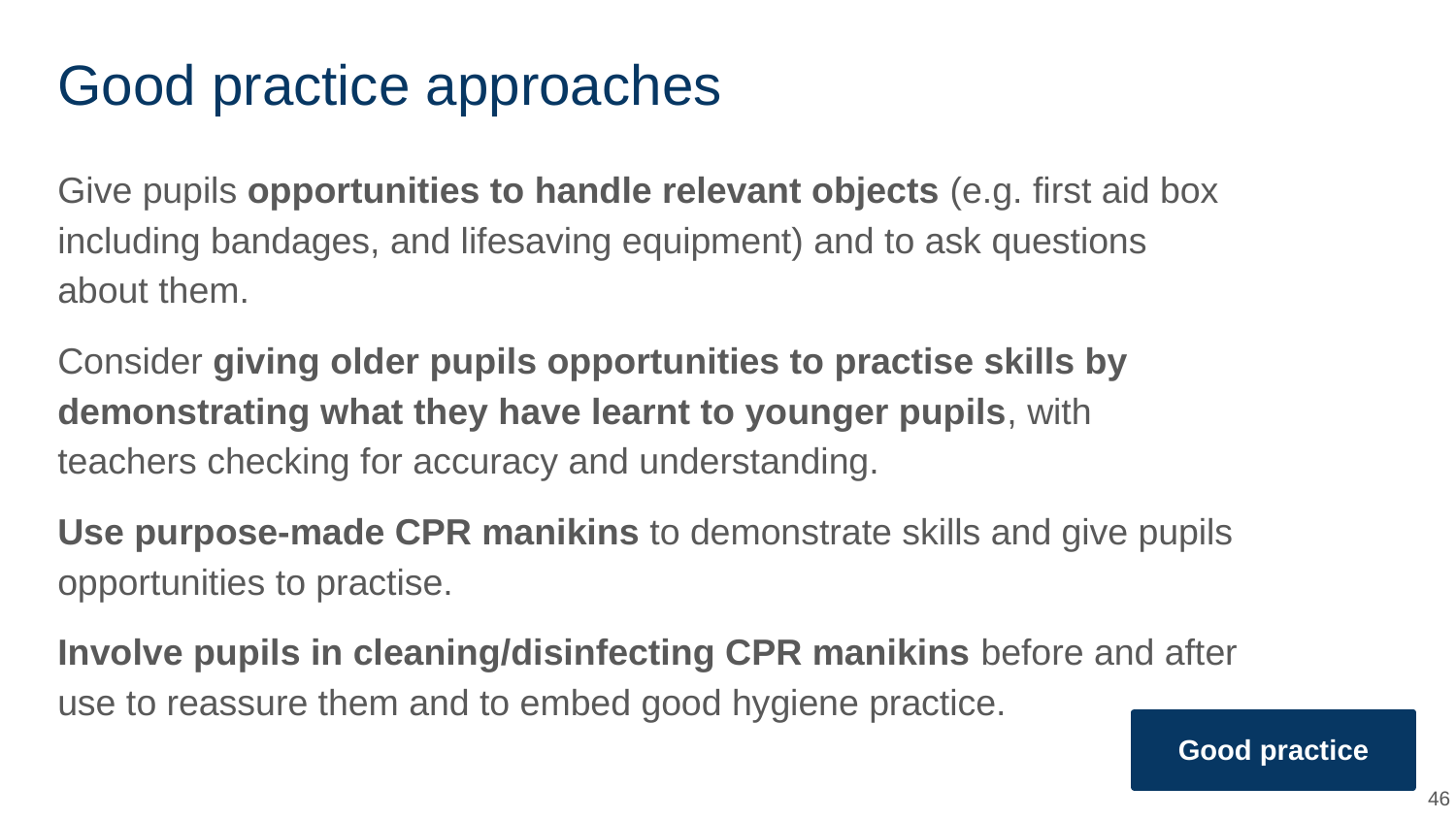

# Good practice approaches

Give pupils opportunities to handle relevant objects (e.g. first aid box including bandages, and lifesaving equipment) and to ask questions about them.
Consider giving older pupils opportunities to practise skills by demonstrating what they have learnt to younger pupils, with teachers checking for accuracy and understanding.
Use purpose-made CPR manikins to demonstrate skills and give pupils opportunities to practise.
Involve pupils in cleaning/disinfecting CPR manikins before and after use to reassure them and to embed good hygiene practice.

Good practice
46